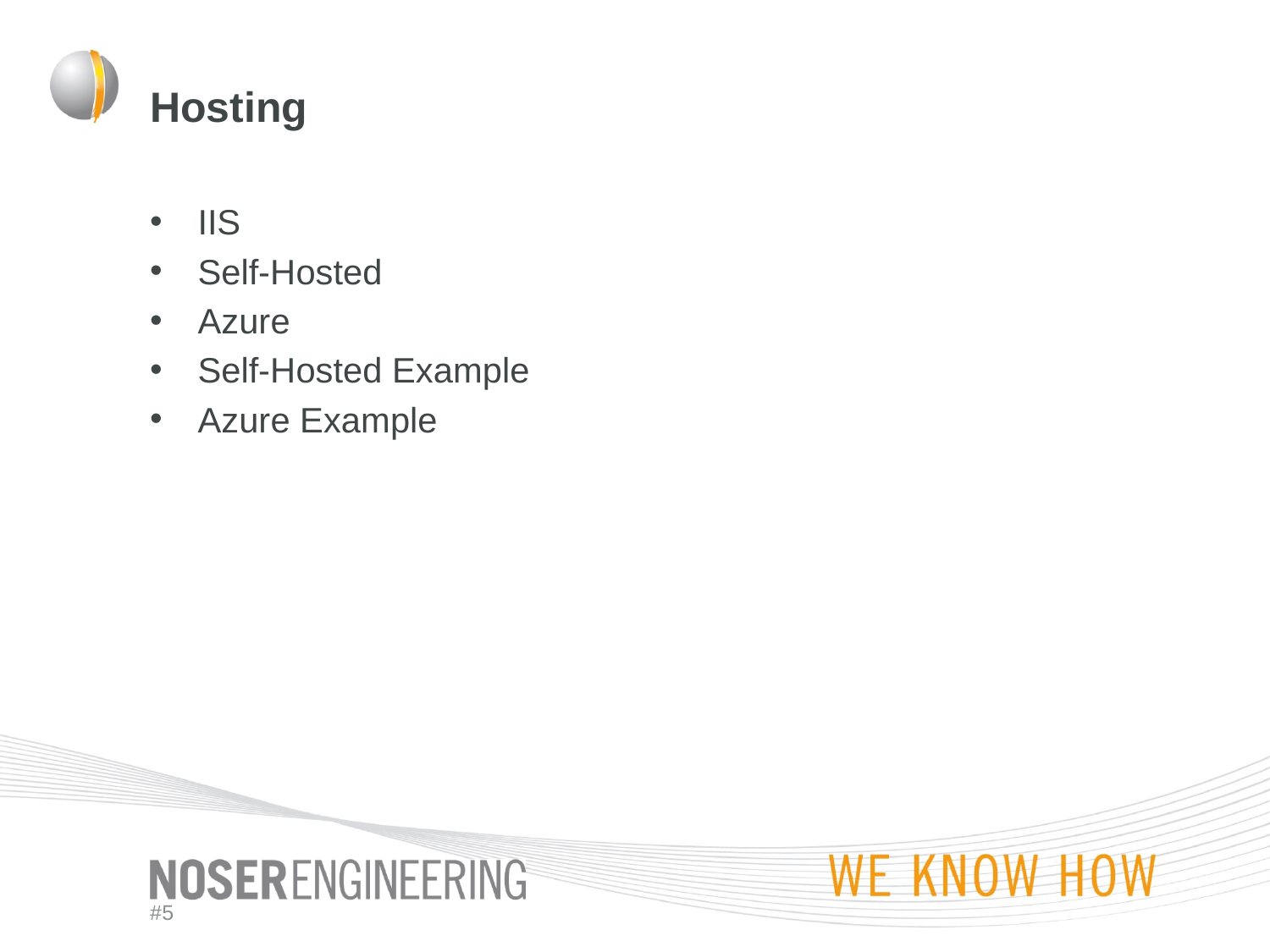

# Hosting
IIS
Self-Hosted
Azure
Self-Hosted Example
Azure Example
#5